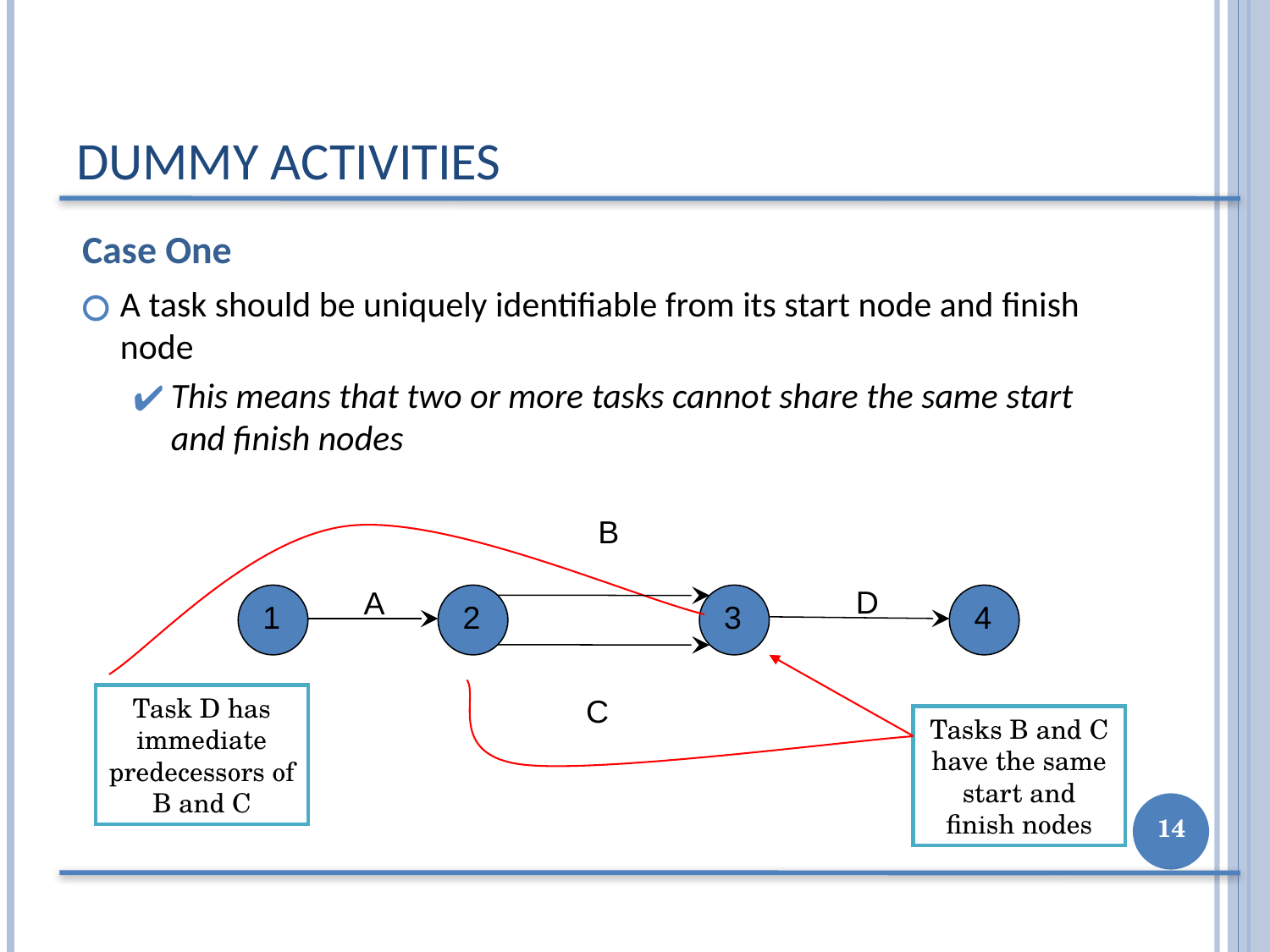

# DUMMY ACTIVITIES
Case One
A task should be uniquely identifiable from its start node and finish node
This means that two or more tasks cannot share the same start and finish nodes

B

D
A

1

2

3

4

Task D has immediate predecessors of B and C
C
Tasks B and C have the same start and finish nodes
14